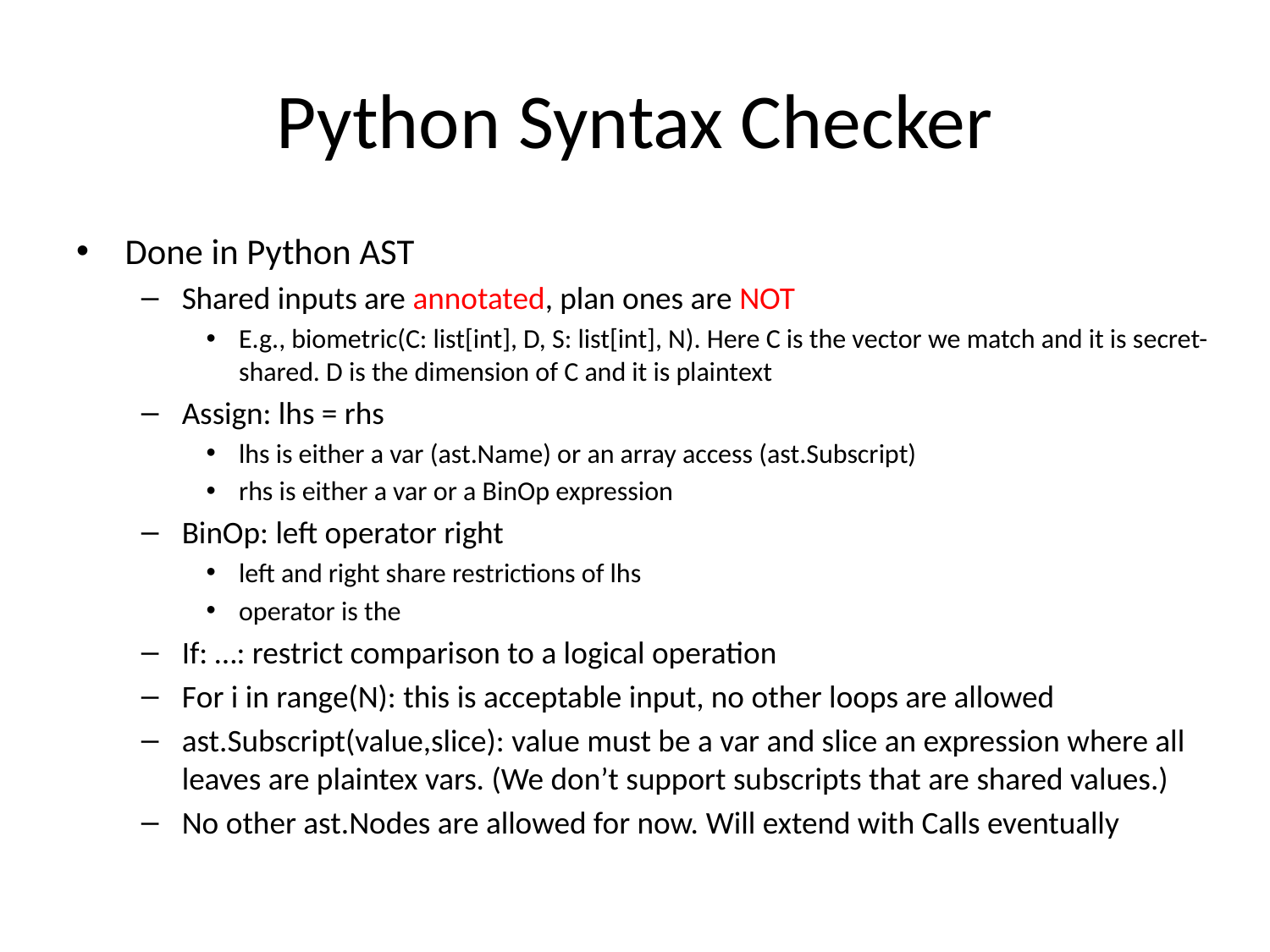

# Python Syntax Checker
Done in Python AST
Shared inputs are annotated, plan ones are NOT
E.g., biometric(C: list[int], D, S: list[int], N). Here C is the vector we match and it is secret-shared. D is the dimension of C and it is plaintext
Assign: lhs = rhs
lhs is either a var (ast.Name) or an array access (ast.Subscript)
rhs is either a var or a BinOp expression
BinOp: left operator right
left and right share restrictions of lhs
operator is the
If: …: restrict comparison to a logical operation
For i in range(N): this is acceptable input, no other loops are allowed
ast.Subscript(value,slice): value must be a var and slice an expression where all leaves are plaintex vars. (We don’t support subscripts that are shared values.)
No other ast.Nodes are allowed for now. Will extend with Calls eventually